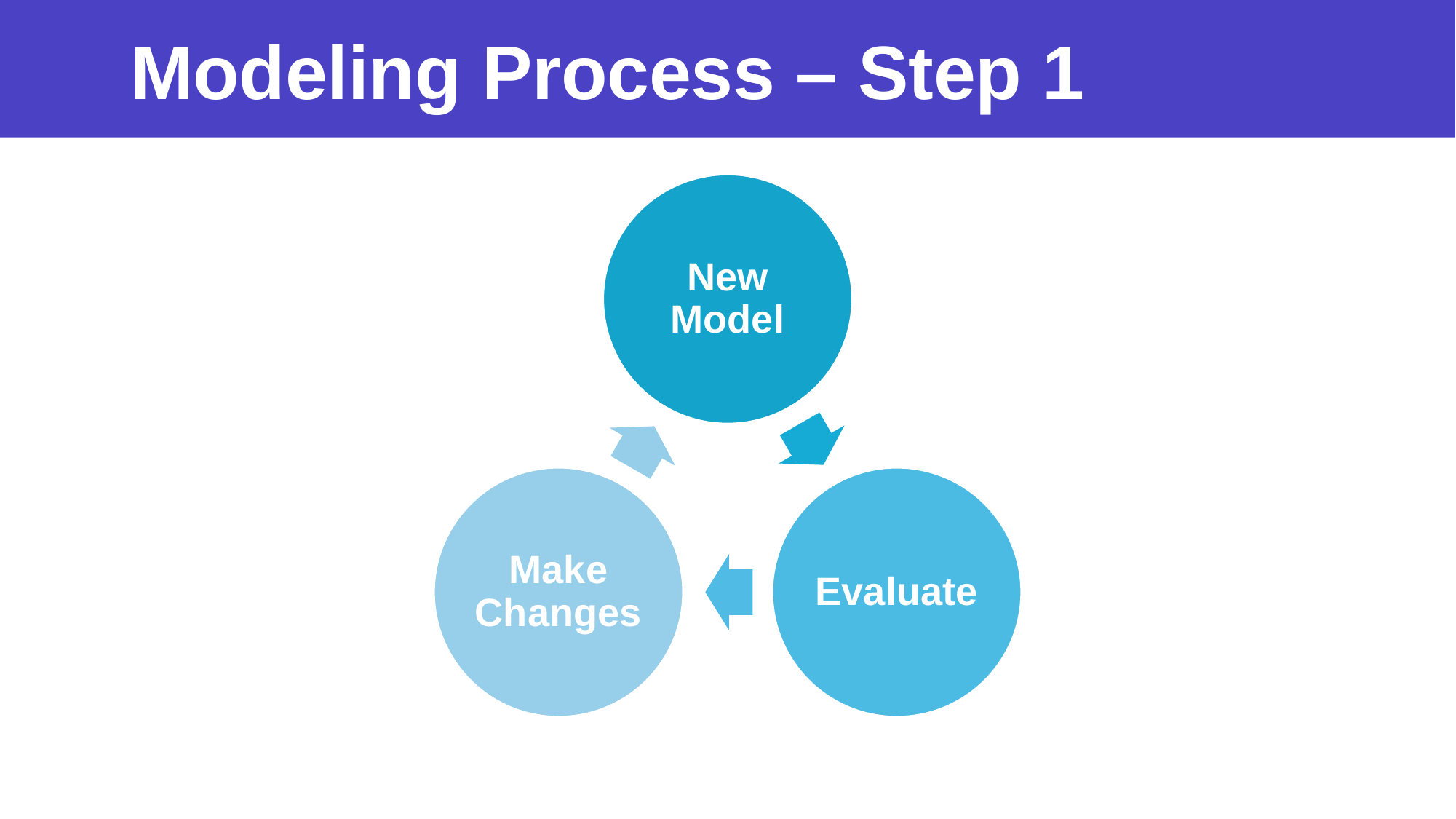

# Modeling Process – Step 1
New Model

Evaluate

Make Changes